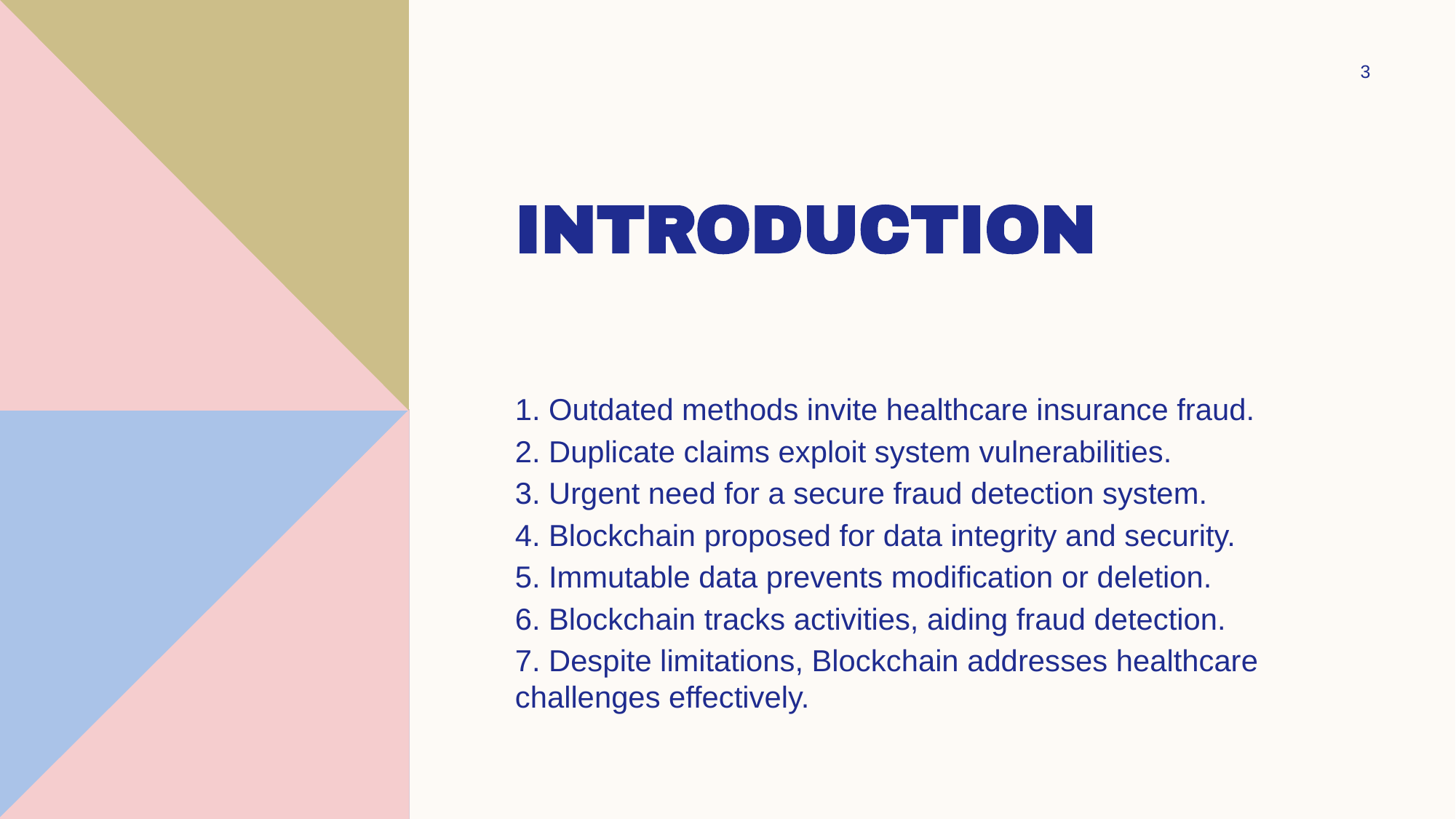

3
# Introduction
1. Outdated methods invite healthcare insurance fraud.
2. Duplicate claims exploit system vulnerabilities.
3. Urgent need for a secure fraud detection system.
4. Blockchain proposed for data integrity and security.
5. Immutable data prevents modification or deletion.
6. Blockchain tracks activities, aiding fraud detection.
7. Despite limitations, Blockchain addresses healthcare challenges effectively.